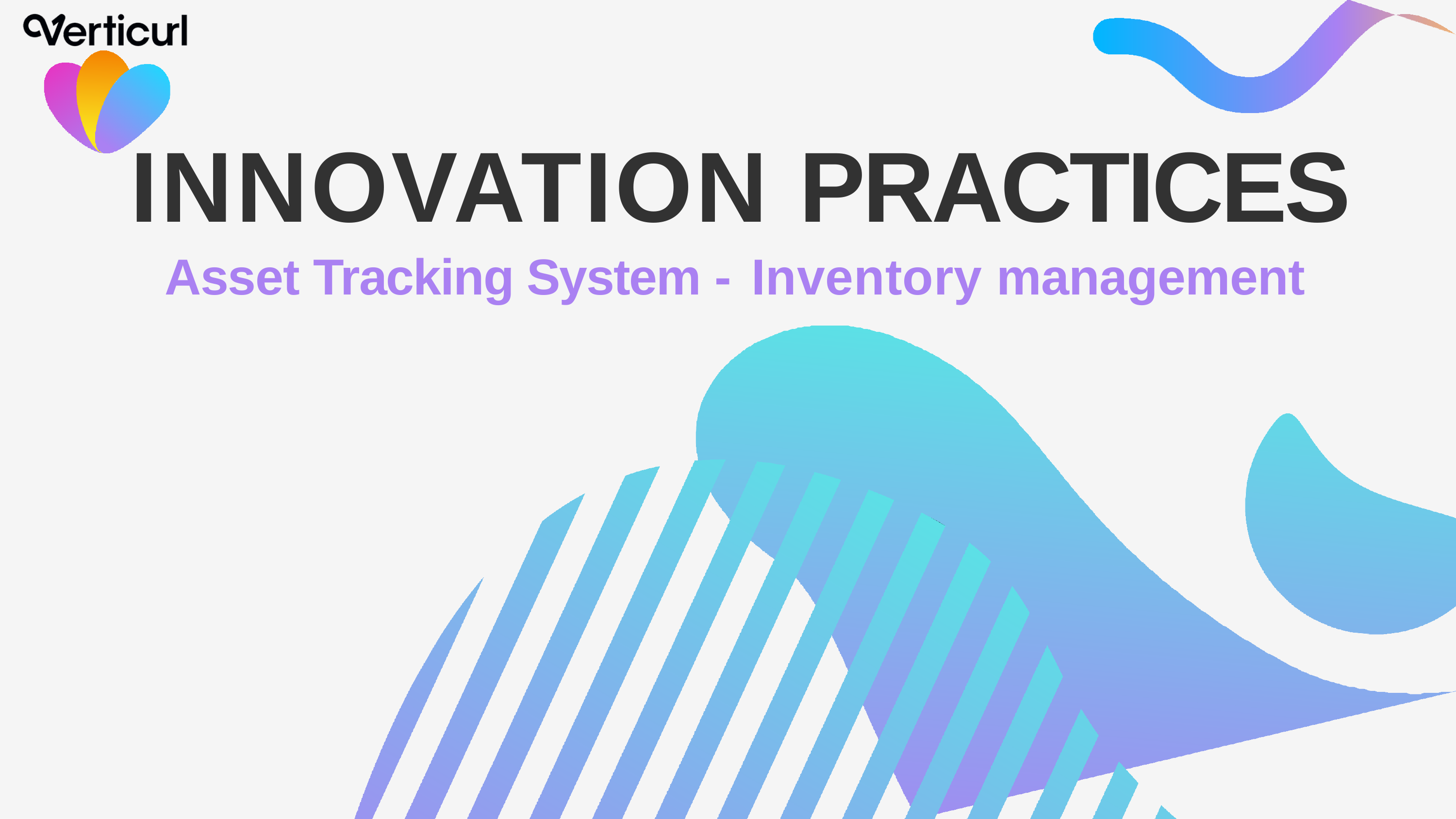

# INNOVATION PRACTICES
Asset Tracking System - Inventory management